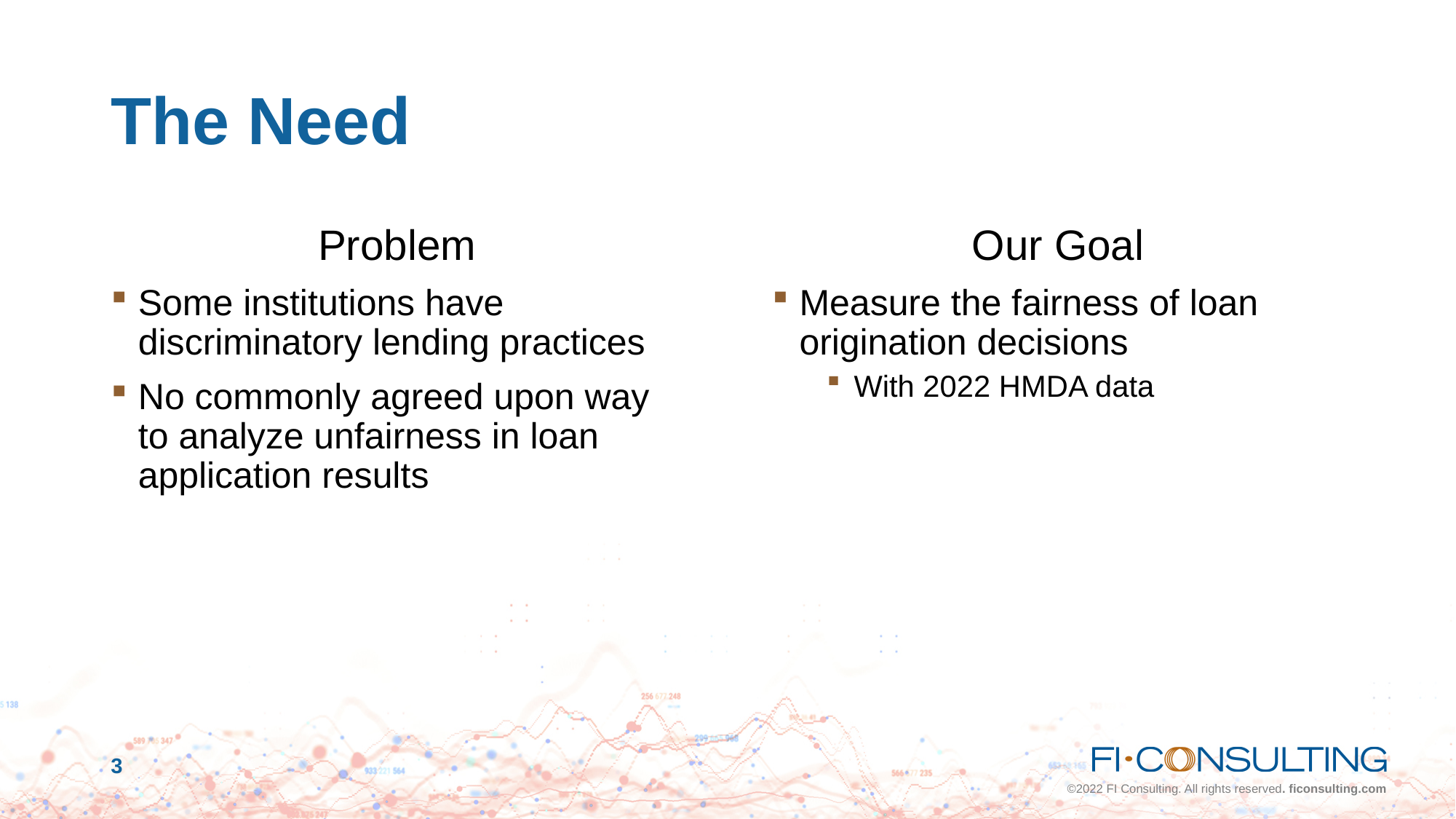

# The Need
Problem
Some institutions have discriminatory lending practices
No commonly agreed upon way to analyze unfairness in loan application results
Our Goal
Measure the fairness of loan origination decisions
With 2022 HMDA data

3